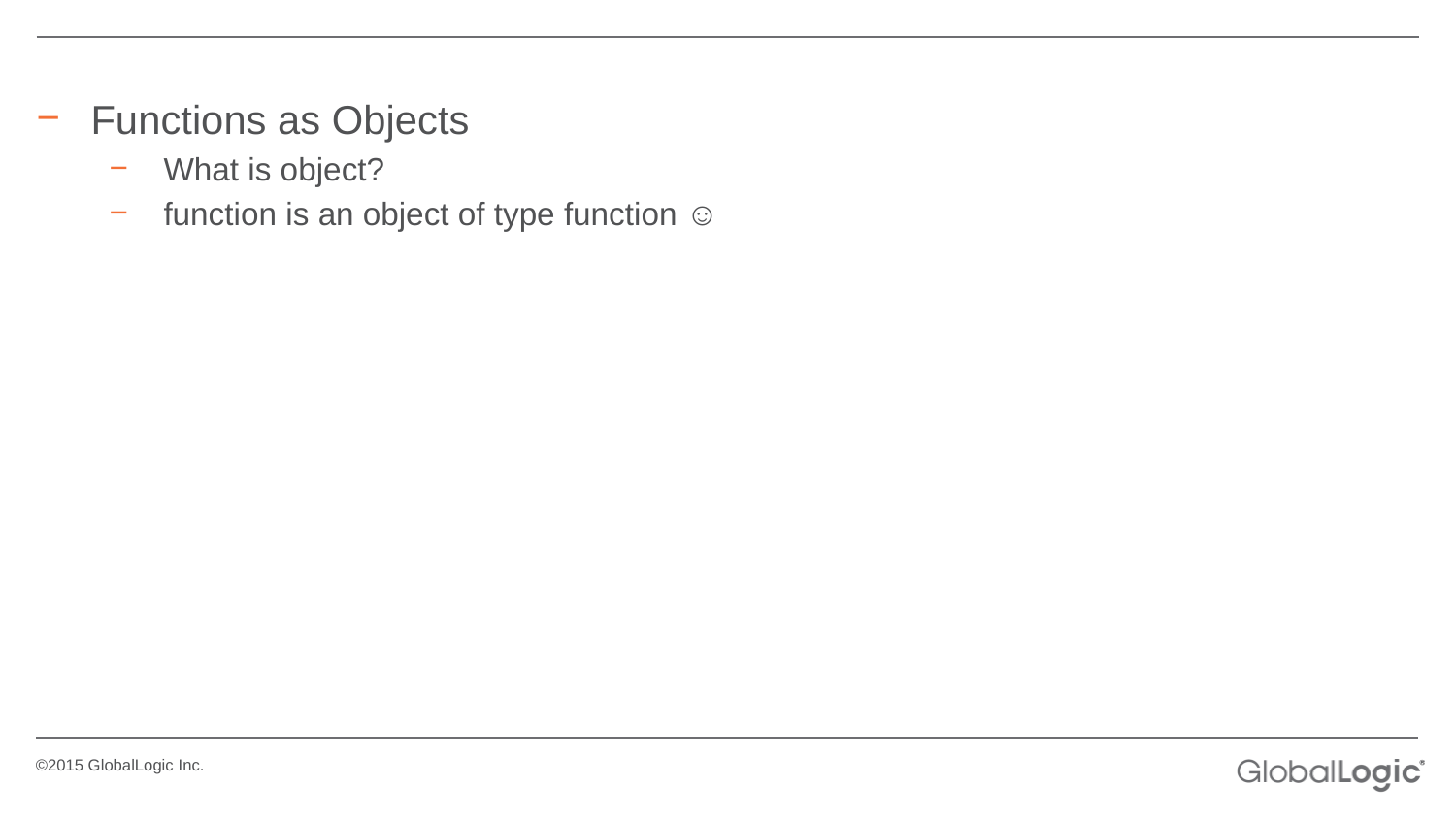

Functions as Objects
What is object?
function is an object of type function ☺